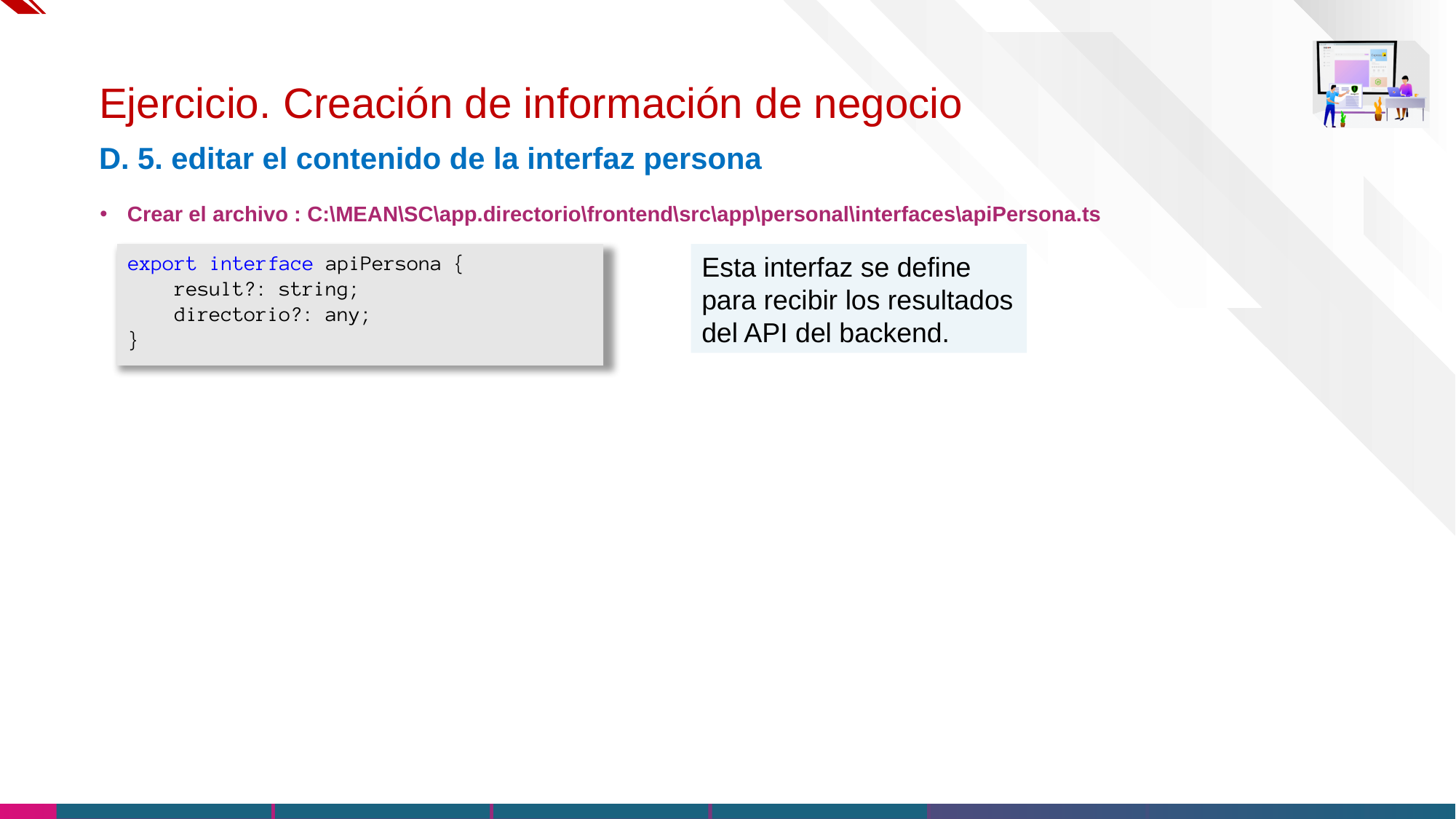

# Ejercicio. Creación de información de negocio
D. 5. editar el contenido de la interfaz persona
Crear el archivo : C:\MEAN\SC\app.directorio\frontend\src\app\personal\interfaces\apiPersona.ts
export interface apiPersona {
    result?: string;
    directorio?: any;
}
Esta interfaz se define para recibir los resultados del API del backend.